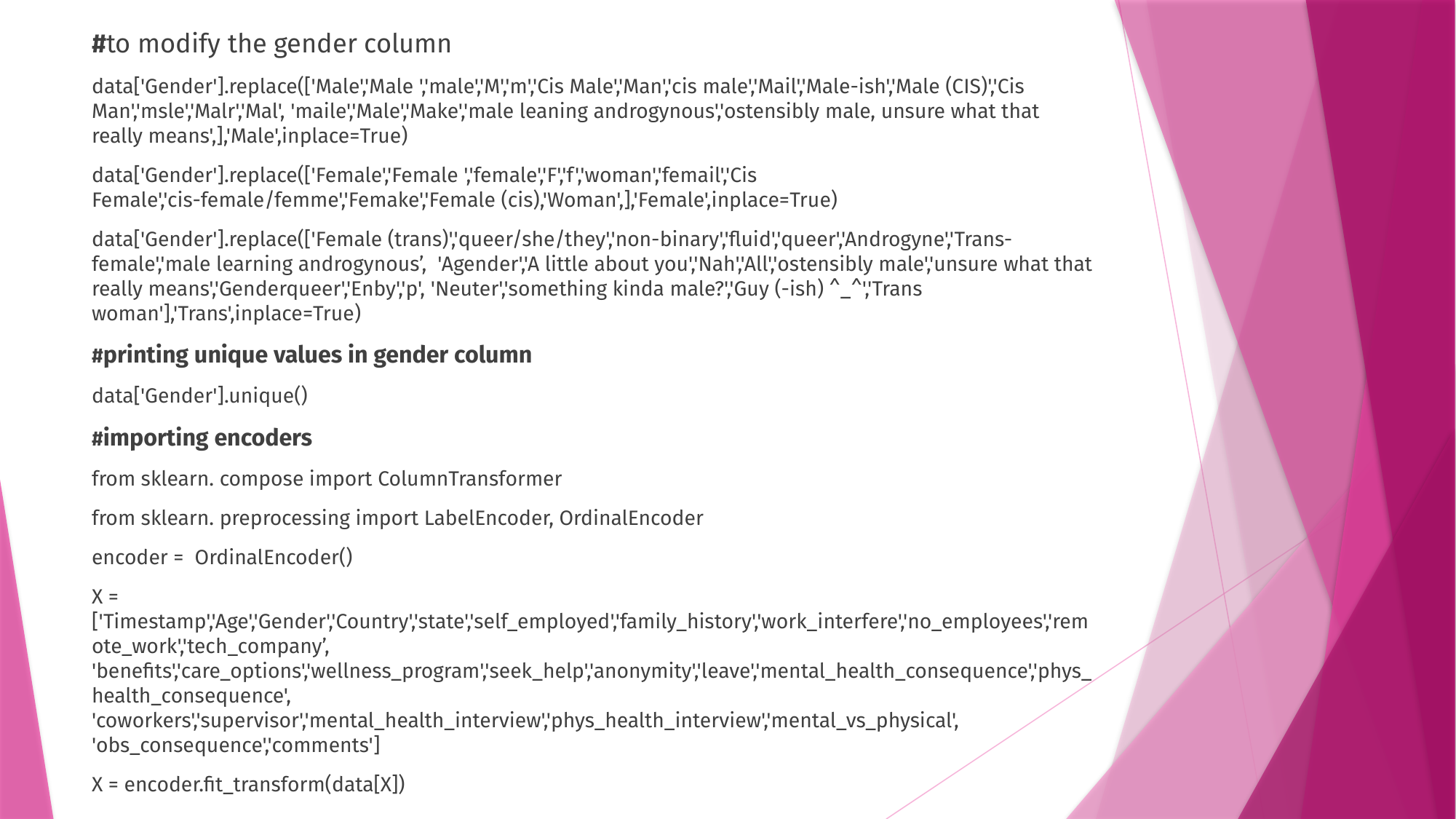

#to modify the gender column
data['Gender'].replace(['Male','Male ','male','M','m','Cis Male','Man','cis male','Mail','Male-ish','Male (CIS)','Cis Man','msle','Malr','Mal', 'maile','Male','Make','male leaning androgynous','ostensibly male, unsure what that really means',],'Male',inplace=True)
data['Gender'].replace(['Female','Female ','female','F','f','woman','femail','Cis Female','cis-female/femme','Femake','Female (cis),'Woman',],'Female',inplace=True)
data['Gender'].replace(['Female (trans)','queer/she/they','non-binary','fluid','queer','Androgyne','Trans-female','male learning androgynous’,  'Agender','A little about you','Nah','All','ostensibly male','unsure what that really means','Genderqueer','Enby','p', 'Neuter','something kinda male?','Guy (-ish) ^_^','Trans woman'],'Trans',inplace=True)
#printing unique values in gender column
data['Gender'].unique()
#importing encoders
from sklearn. compose import ColumnTransformer
from sklearn. preprocessing import LabelEncoder, OrdinalEncoder
encoder =  OrdinalEncoder()
X = ['Timestamp','Age','Gender','Country','state','self_employed','family_history','work_interfere','no_employees','remote_work','tech_company’,    'benefits','care_options','wellness_program','seek_help','anonymity','leave','mental_health_consequence','phys_health_consequence',     'coworkers','supervisor','mental_health_interview','phys_health_interview','mental_vs_physical', 'obs_consequence','comments']
X = encoder.fit_transform(data[X])